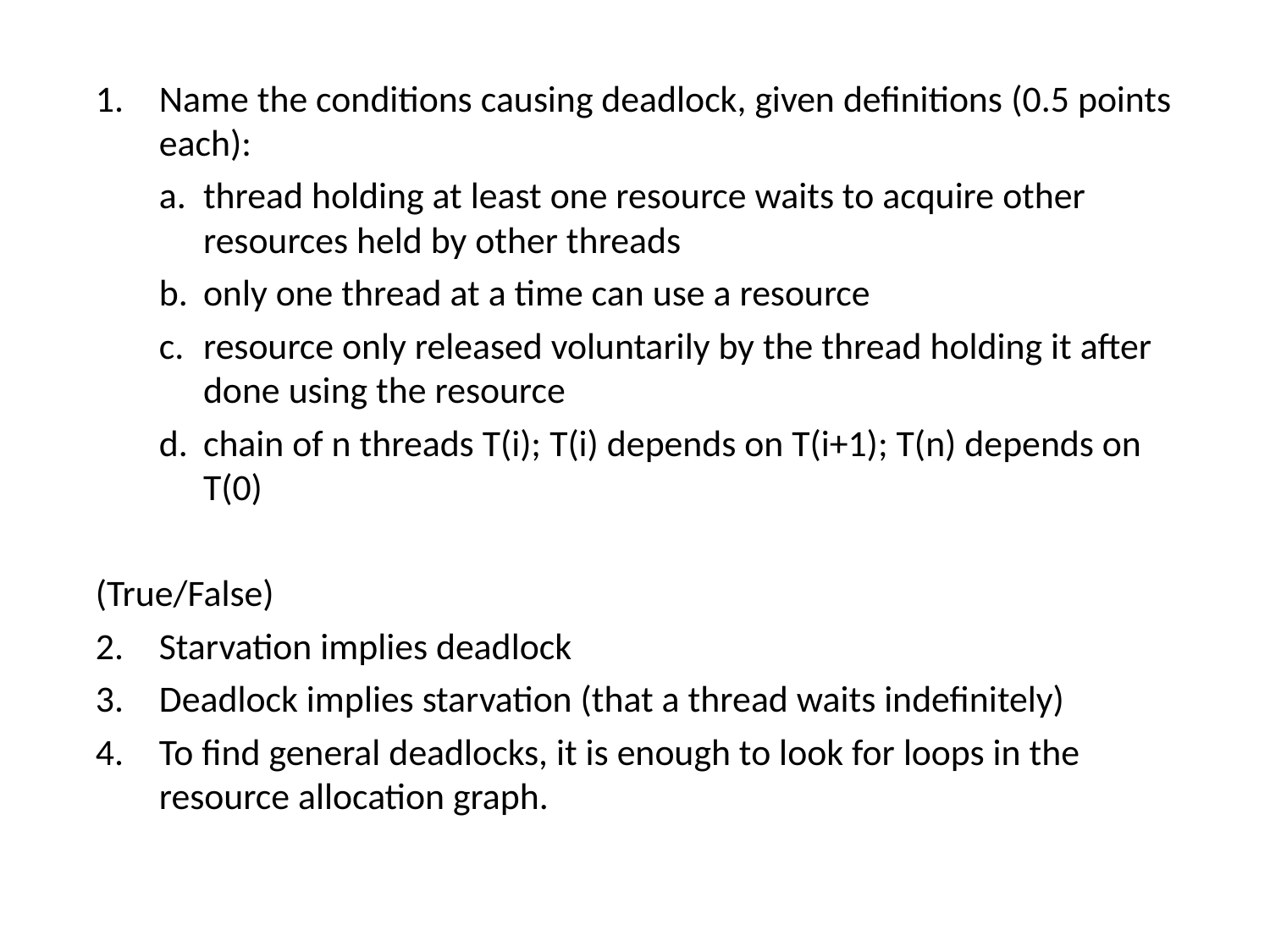

Name the conditions causing deadlock, given definitions (0.5 points each):
thread holding at least one resource waits to acquire other resources held by other threads
only one thread at a time can use a resource
resource only released voluntarily by the thread holding it after done using the resource
chain of n threads T(i); T(i) depends on T(i+1); T(n) depends on T(0)

(True/False)
Starvation implies deadlock
Deadlock implies starvation (that a thread waits indefinitely)
To find general deadlocks, it is enough to look for loops in the resource allocation graph.